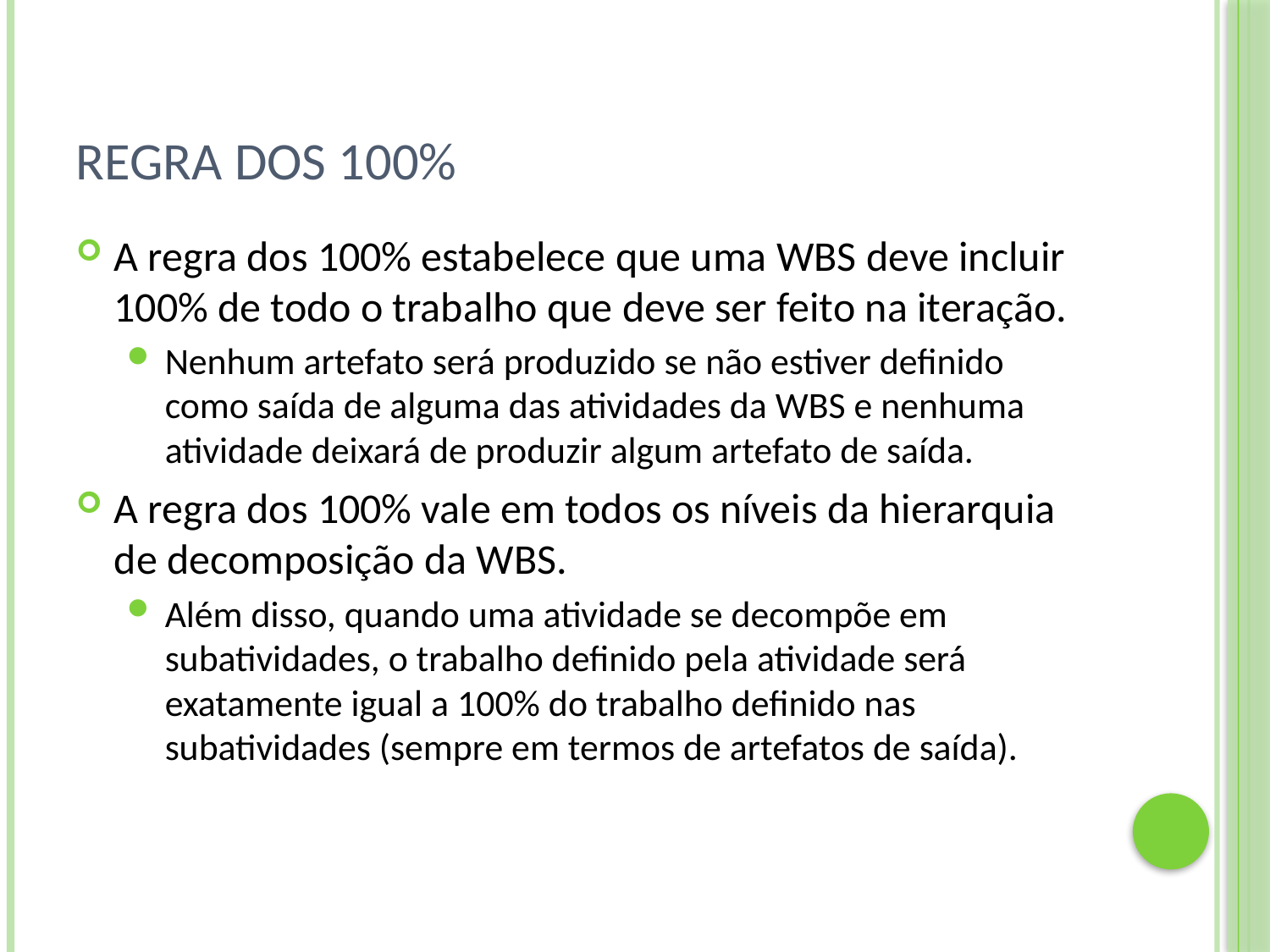

# Regra dos 100%
A regra dos 100% estabelece que uma WBS deve incluir 100% de todo o trabalho que deve ser feito na iteração.
Nenhum artefato será produzido se não estiver definido como saída de alguma das atividades da WBS e nenhuma atividade deixará de produzir algum artefato de saída.
A regra dos 100% vale em todos os níveis da hierarquia de decomposição da WBS.
Além disso, quando uma atividade se decompõe em subatividades, o trabalho definido pela atividade será exatamente igual a 100% do trabalho definido nas subatividades (sempre em termos de artefatos de saída).